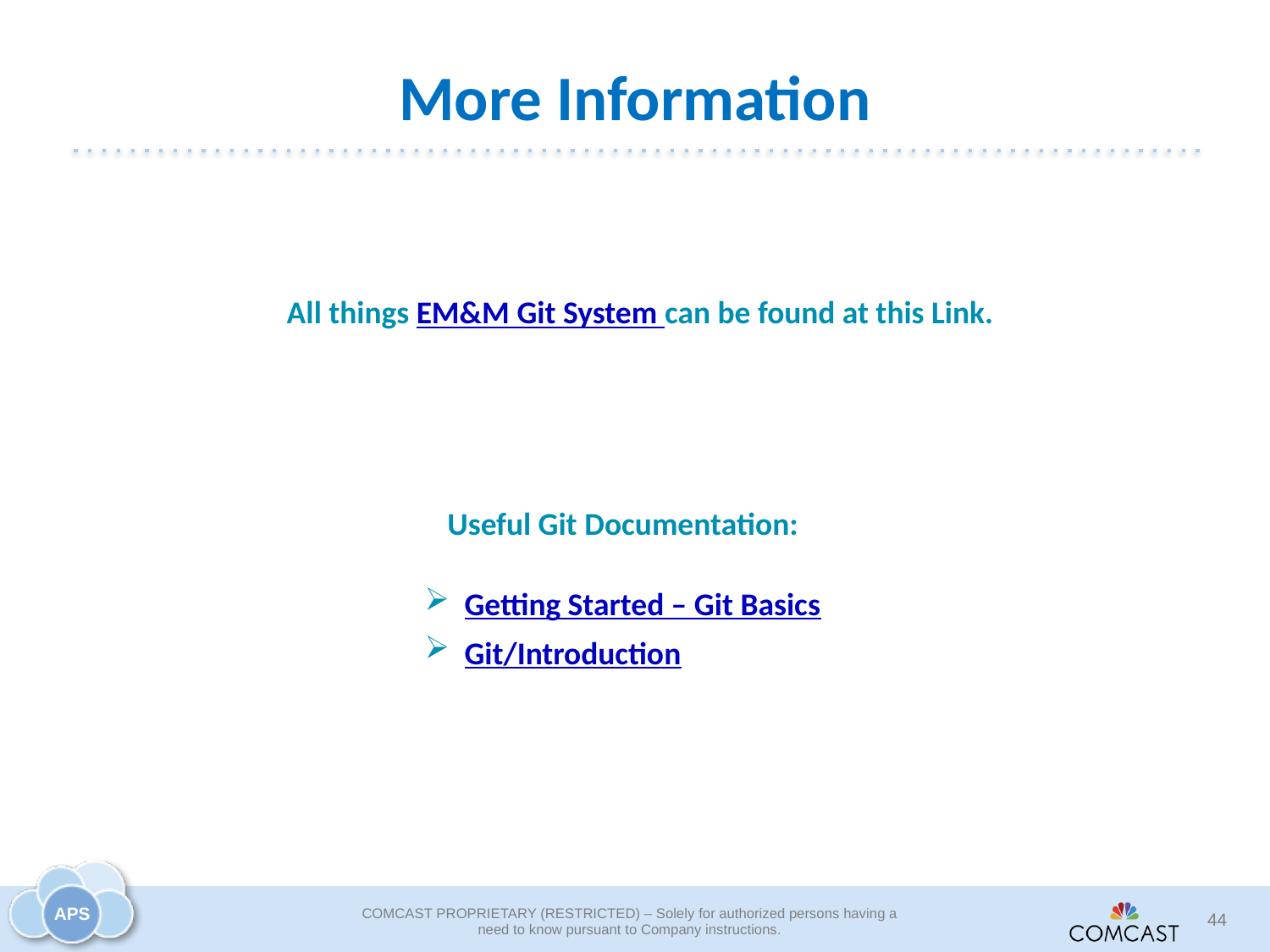

# More Information
All things EM&M Git System can be found at this Link.

Useful Git Documentation:
Getting Started – Git Basics
Git/Introduction